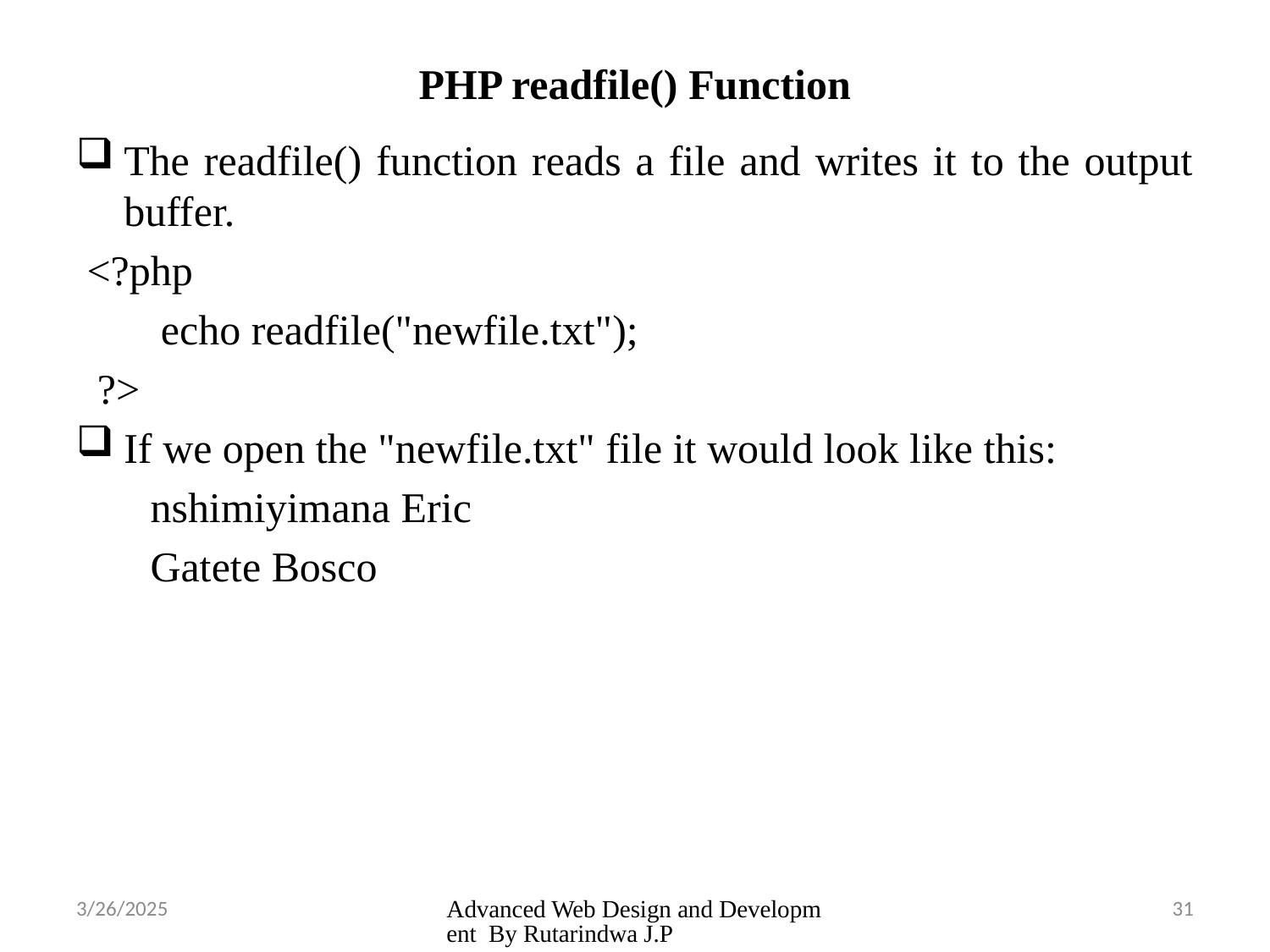

# PHP readfile() Function
The readfile() function reads a file and writes it to the output buffer.
 <?php
        echo readfile("newfile.txt");
  ?>
If we open the "newfile.txt" file it would look like this:
       nshimiyimana Eric
       Gatete Bosco

3/26/2025
Advanced Web Design and Development  By Rutarindwa J.P
31